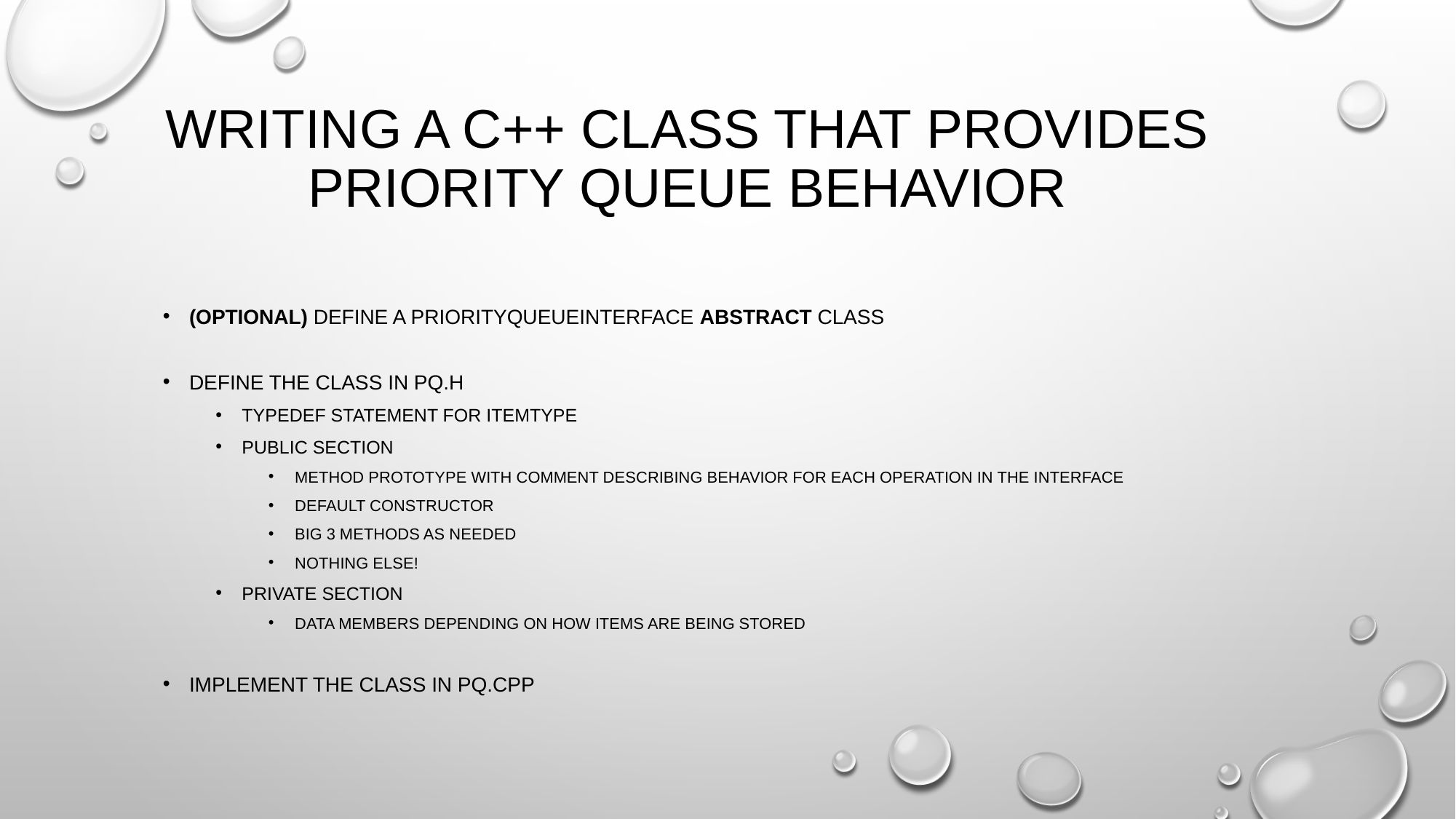

# Writing a c++ class that provides priority queue behavior
(optional) define a Priorityqueueinterface abstract class
Define the class in pq.h
typedef statement for itemtype
Public section
Method Prototype with comment describing behavior for each operation in the interface
Default constructor
Big 3 methods as needed
Nothing else!
Private section
Data members depending on how items are being stored
Implement the class in pq.cpp